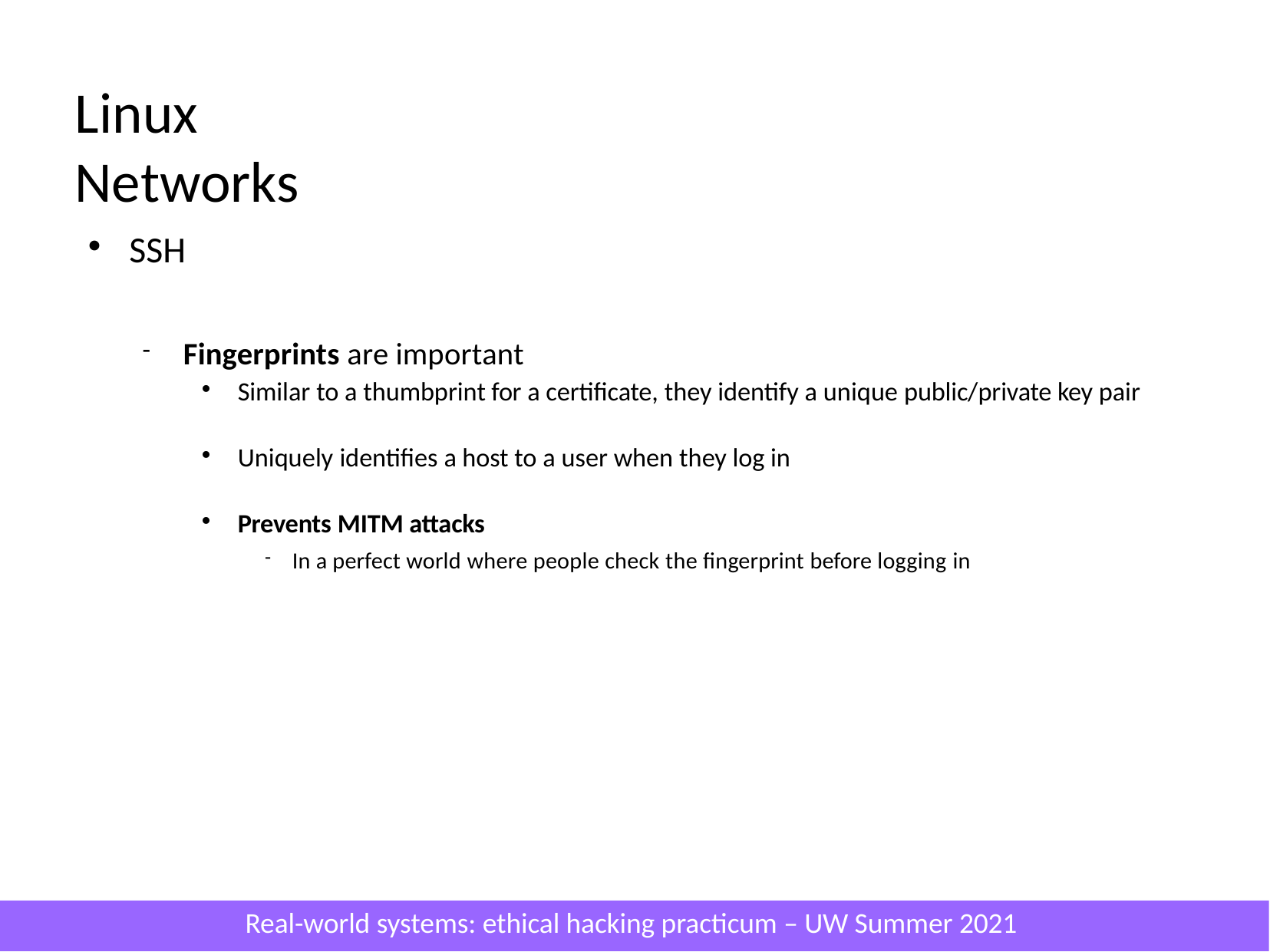

# Linux Networks
SSH

Fingerprints are important
Similar to a thumbprint for a certificate, they identify a unique public/private key pair

Uniquely identifies a host to a user when they log in

Prevents MITM attacks
In a perfect world where people check the fingerprint before logging in
Real-world systems: ethical hacking practicum – UW Summer 2021